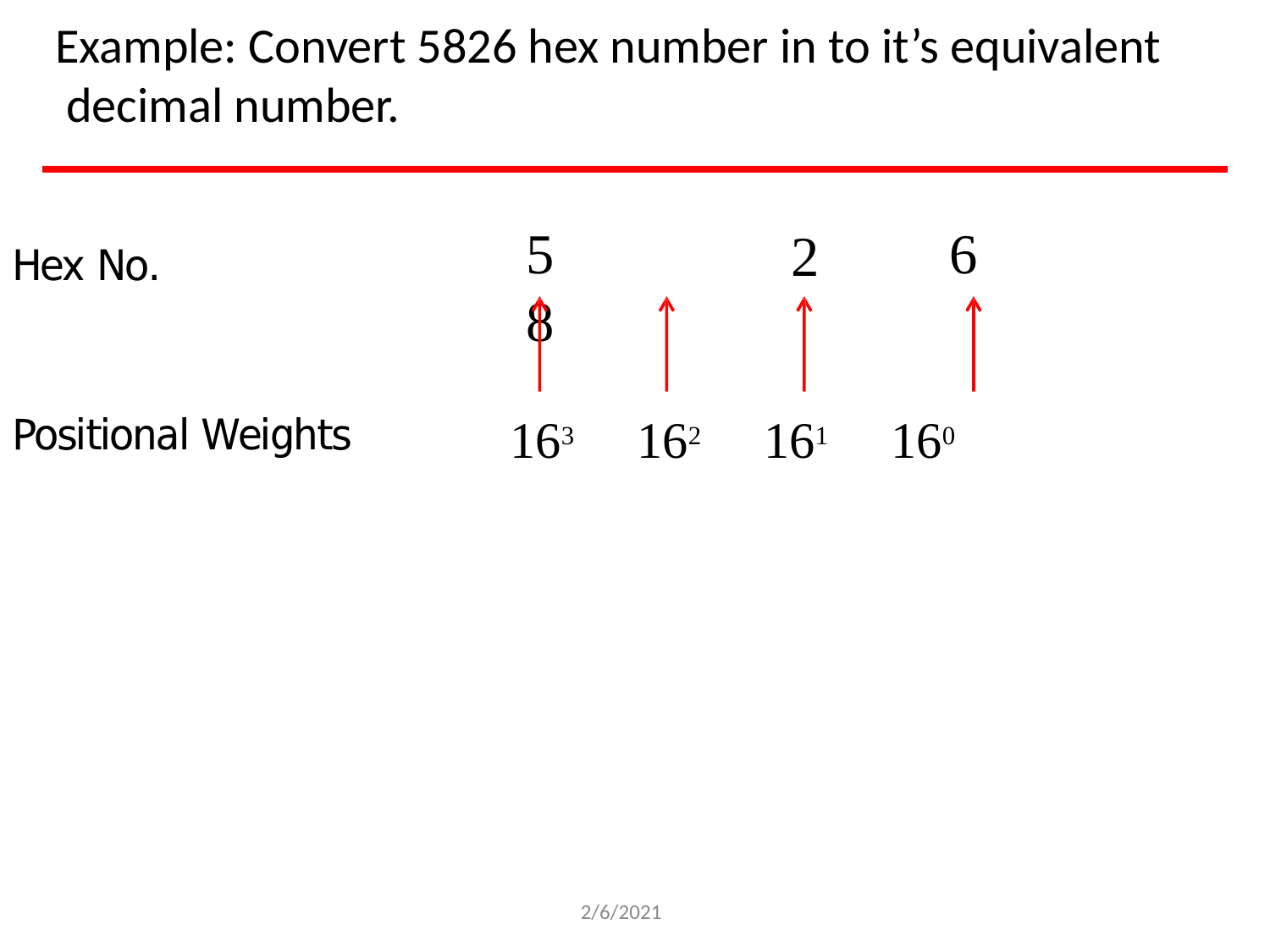

Example: Convert 5826 hex number in to it’s equivalent  decimal number.

5	8
6
2
Hex No.

163	162	161	160
Positional Weights
2/6/2021